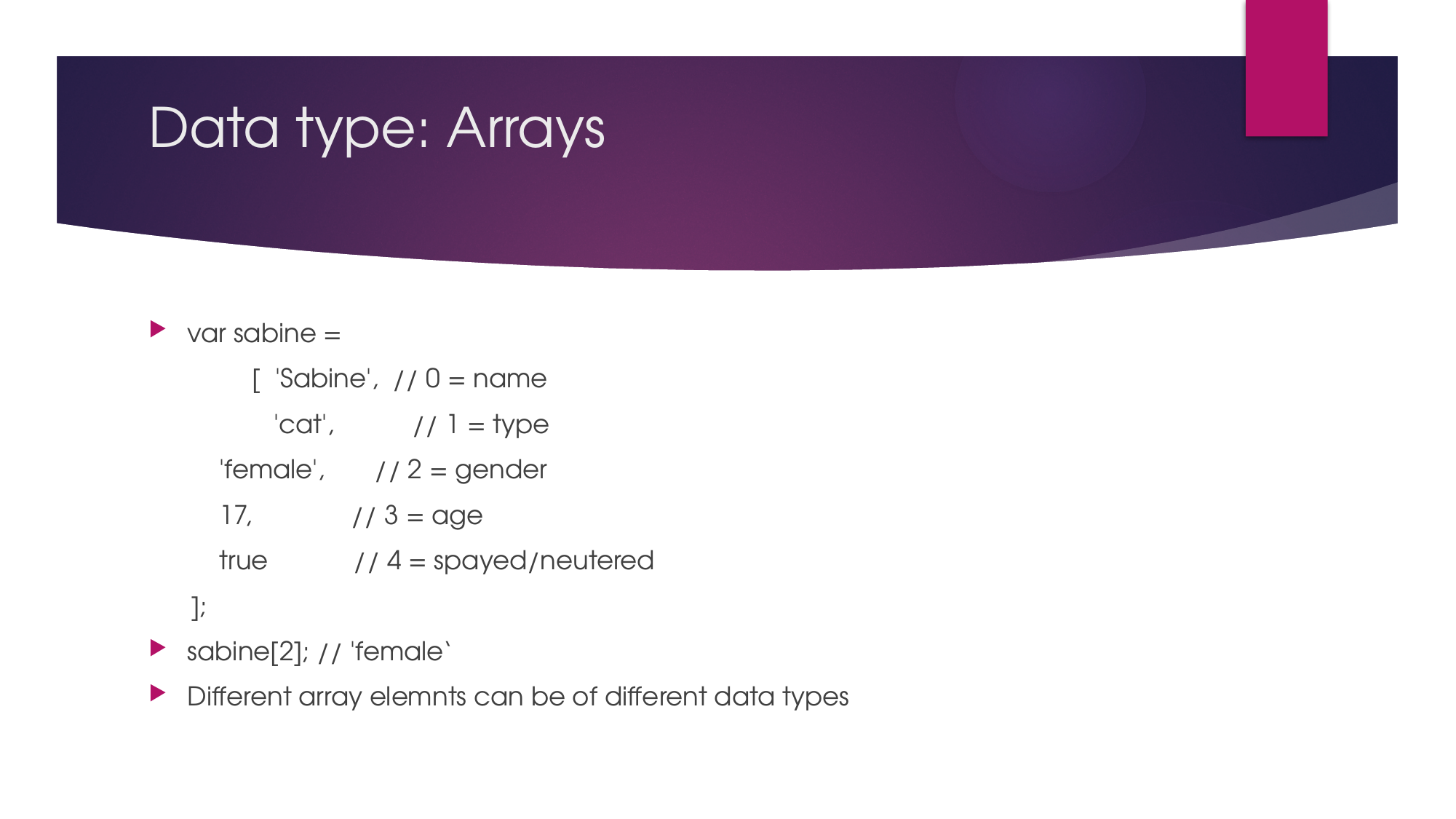

# Data type: Arrays
var sabine =
	[  'Sabine',  // 0 = name
	   'cat',           // 1 = type
          'female',       // 2 = gender
          17,              // 3 = age
          true            // 4 = spayed/neutered
      ];
sabine[2]; // 'female‘
Different array elemnts can be of different data types